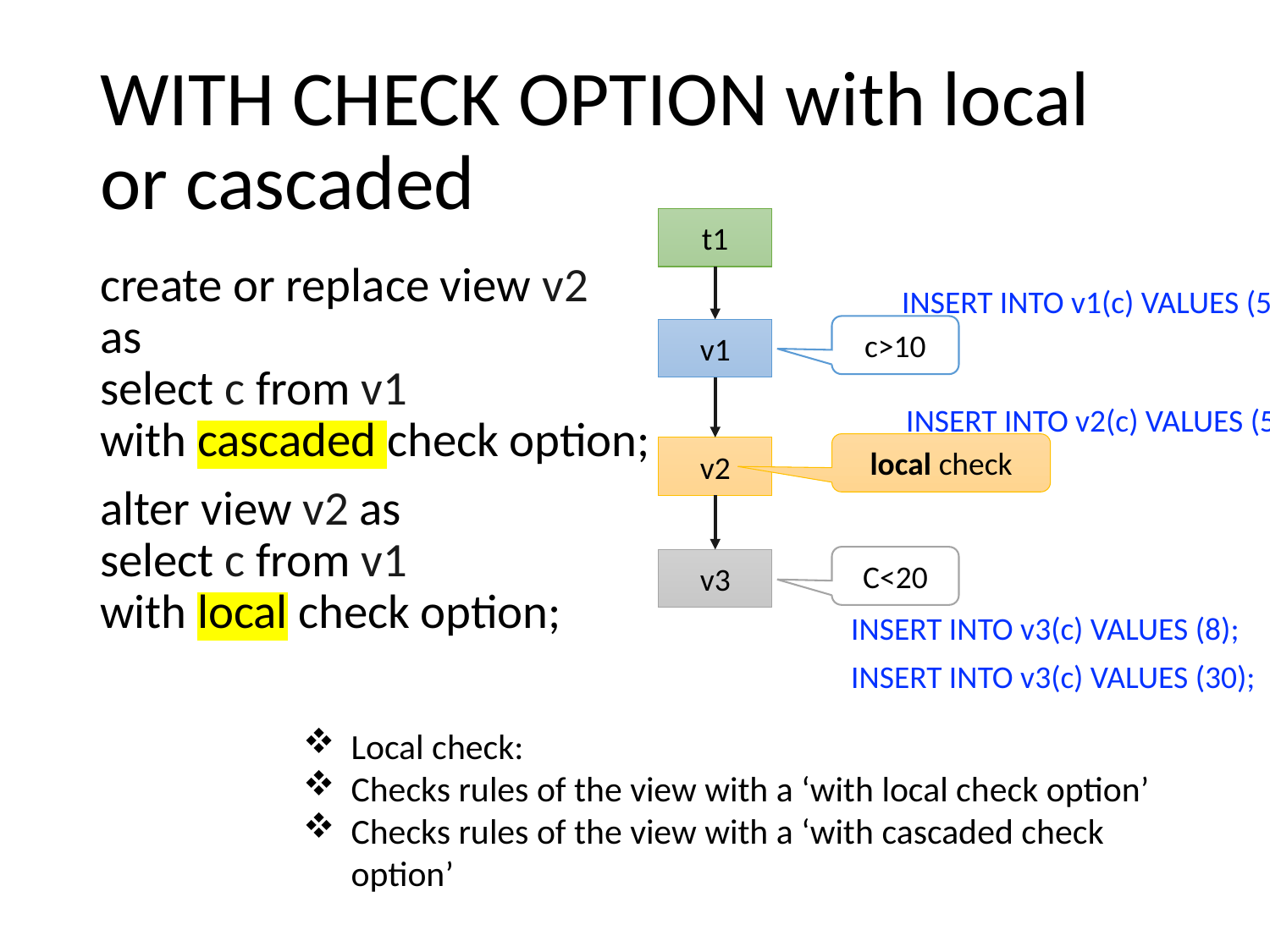

# WITH CHECK OPTION with local or cascaded
t1
create or replace view v2
as
select c from v1
with cascaded check option;
alter view v2 as
select c from v1
with local check option;
INSERT INTO v1(c) VALUES (5);
c>10
v1
INSERT INTO v2(c) VALUES (5);
local check
v2
C<20
v3
INSERT INTO v3(c) VALUES (8);
INSERT INTO v3(c) VALUES (30);
Local check:
Checks rules of the view with a ‘with local check option’
Checks rules of the view with a ‘with cascaded check option’